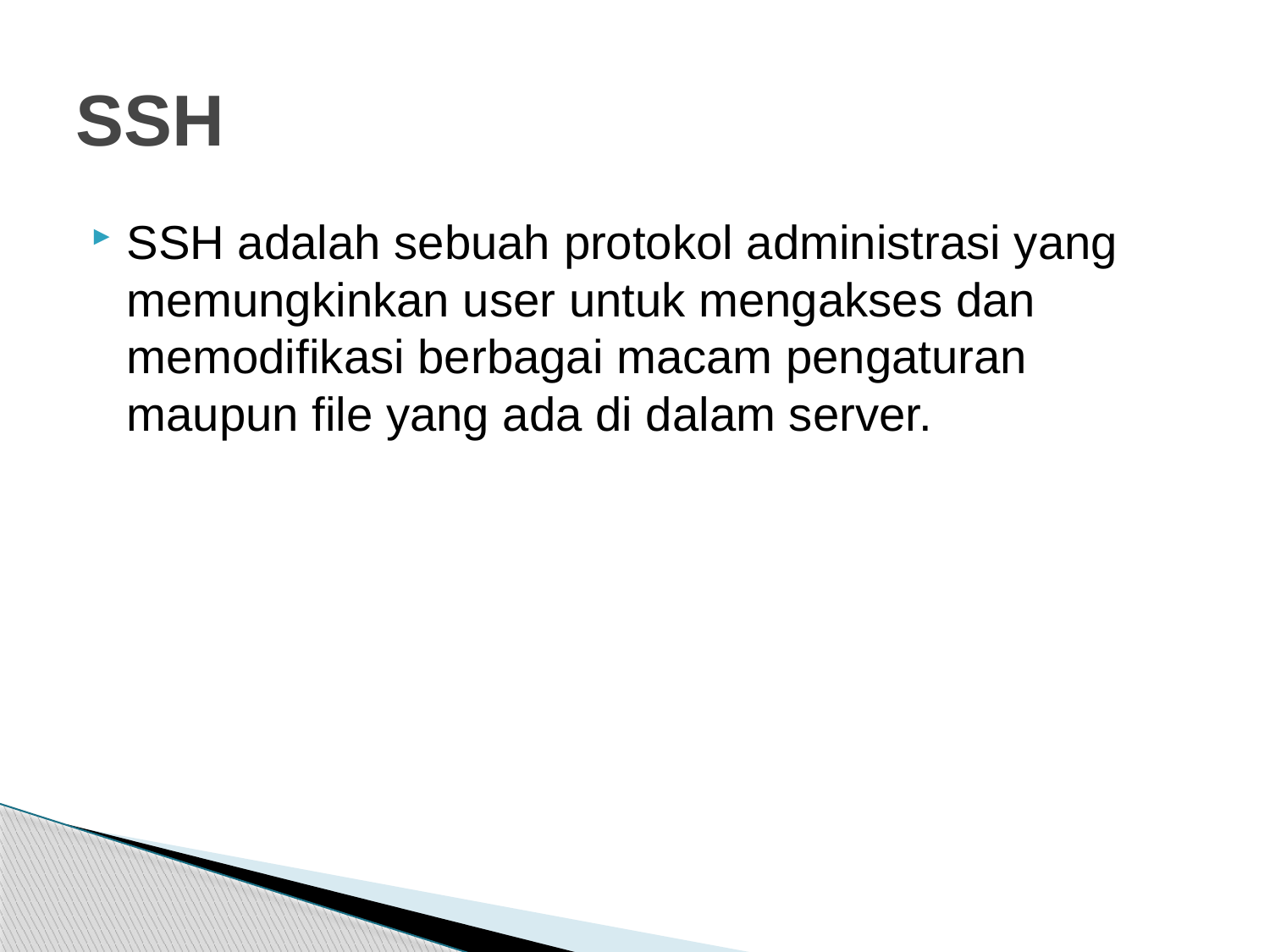

# SSH
SSH adalah sebuah protokol administrasi yang memungkinkan user untuk mengakses dan memodifikasi berbagai macam pengaturan maupun file yang ada di dalam server.